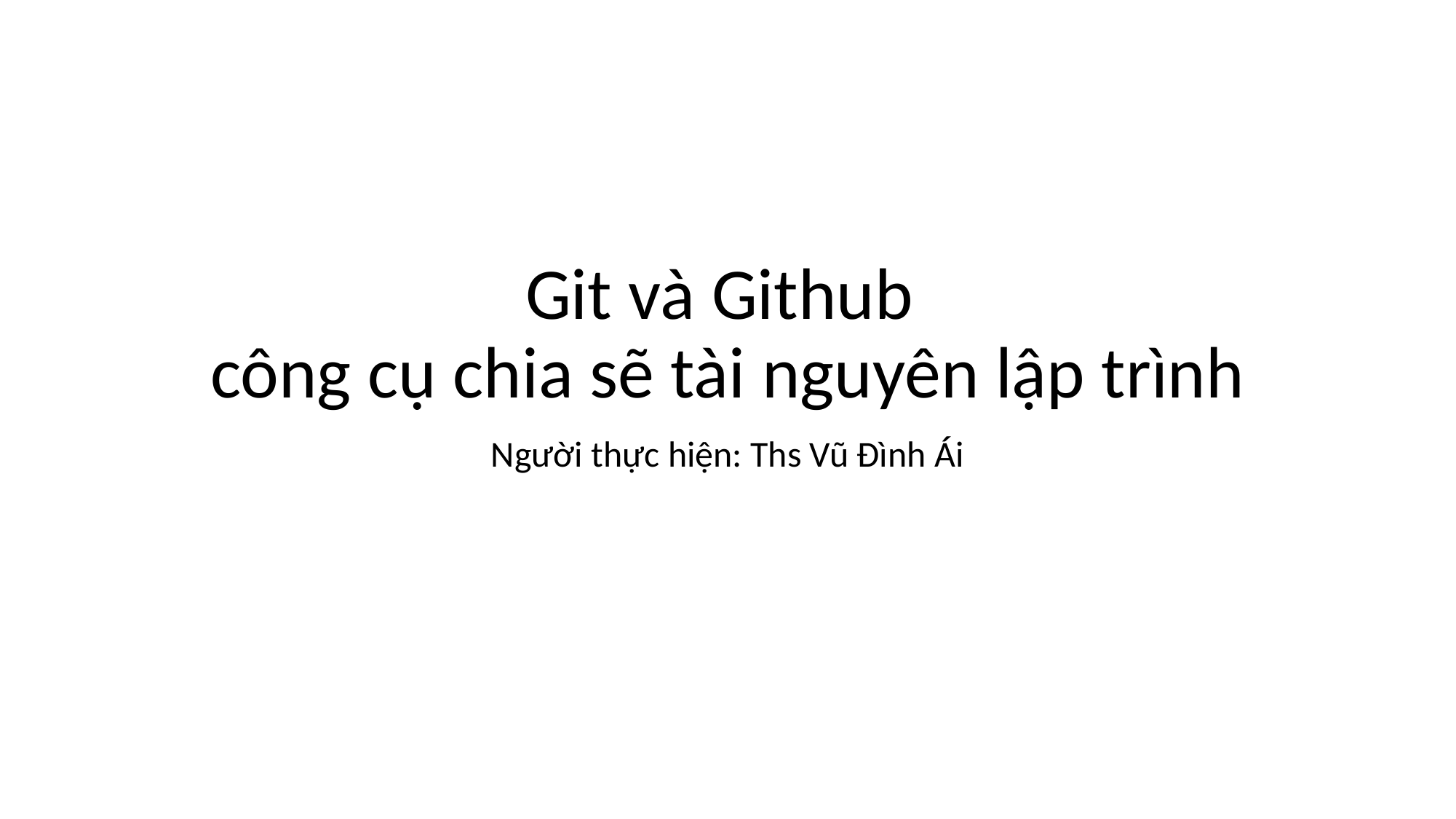

# Git và Github công cụ chia sẽ tài nguyên lập trình
Người thực hiện: Ths Vũ Đình Ái